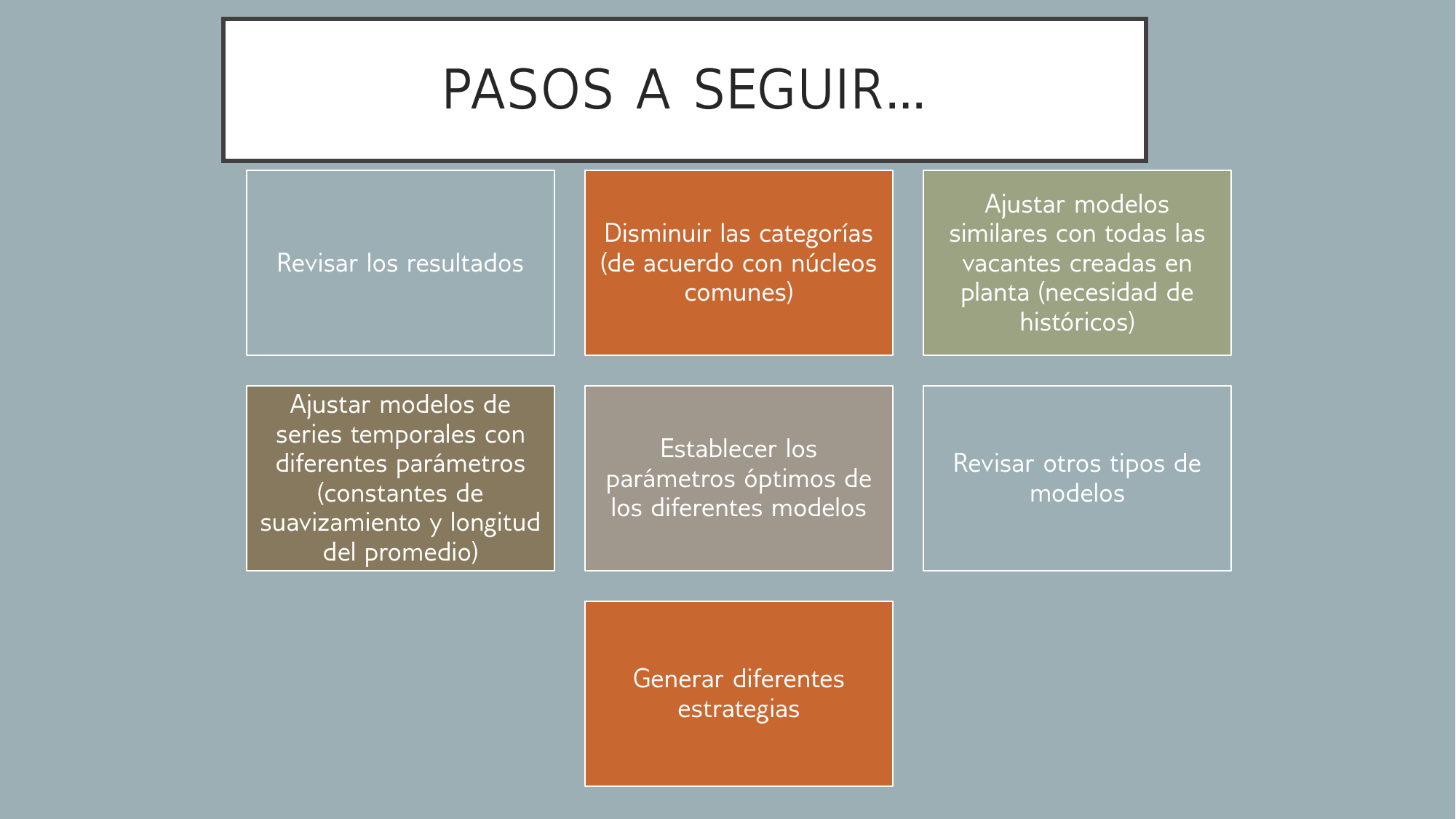

PASOS A SEGUIR…
Revisar los resultados
Disminuir las categorías (de acuerdo con núcleos comunes)
Ajustar modelos similares con todas las vacantes creadas en planta (necesidad de históricos)
Ajustar modelos de series temporales con diferentes parámetros (constantes de suavizamiento y longitud del promedio)
Establecer los parámetros óptimos de los diferentes modelos
Revisar otros tipos de modelos
Generar diferentes estrategias